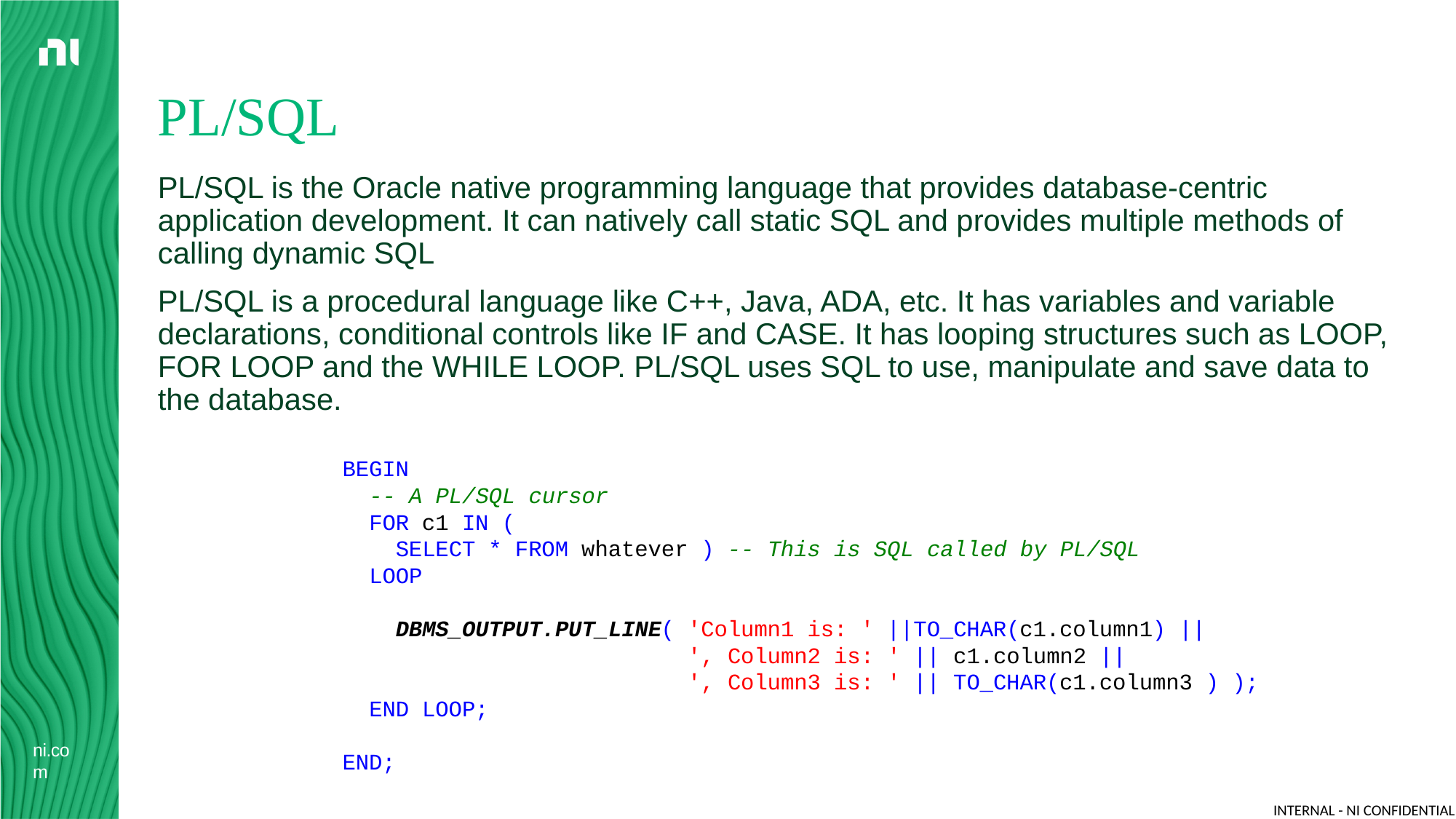

# PL/SQL
PL/SQL is the Oracle native programming language that provides database-centric application development. It can natively call static SQL and provides multiple methods of calling dynamic SQL
PL/SQL is a procedural language like C++, Java, ADA, etc. It has variables and variable declarations, conditional controls like IF and CASE. It has looping structures such as LOOP, FOR LOOP and the WHILE LOOP. PL/SQL uses SQL to use, manipulate and save data to the database.
BEGIN
  -- A PL/SQL cursor
  FOR c1 IN (
    SELECT * FROM whatever ) -- This is SQL called by PL/SQL
  LOOP

    DBMS_OUTPUT.PUT_LINE( 'Column1 is: ' ||TO_CHAR(c1.column1) ||
                          ', Column2 is: ' || c1.column2 ||
                          ', Column3 is: ' || TO_CHAR(c1.column3 ) );
  END LOOP;

END;